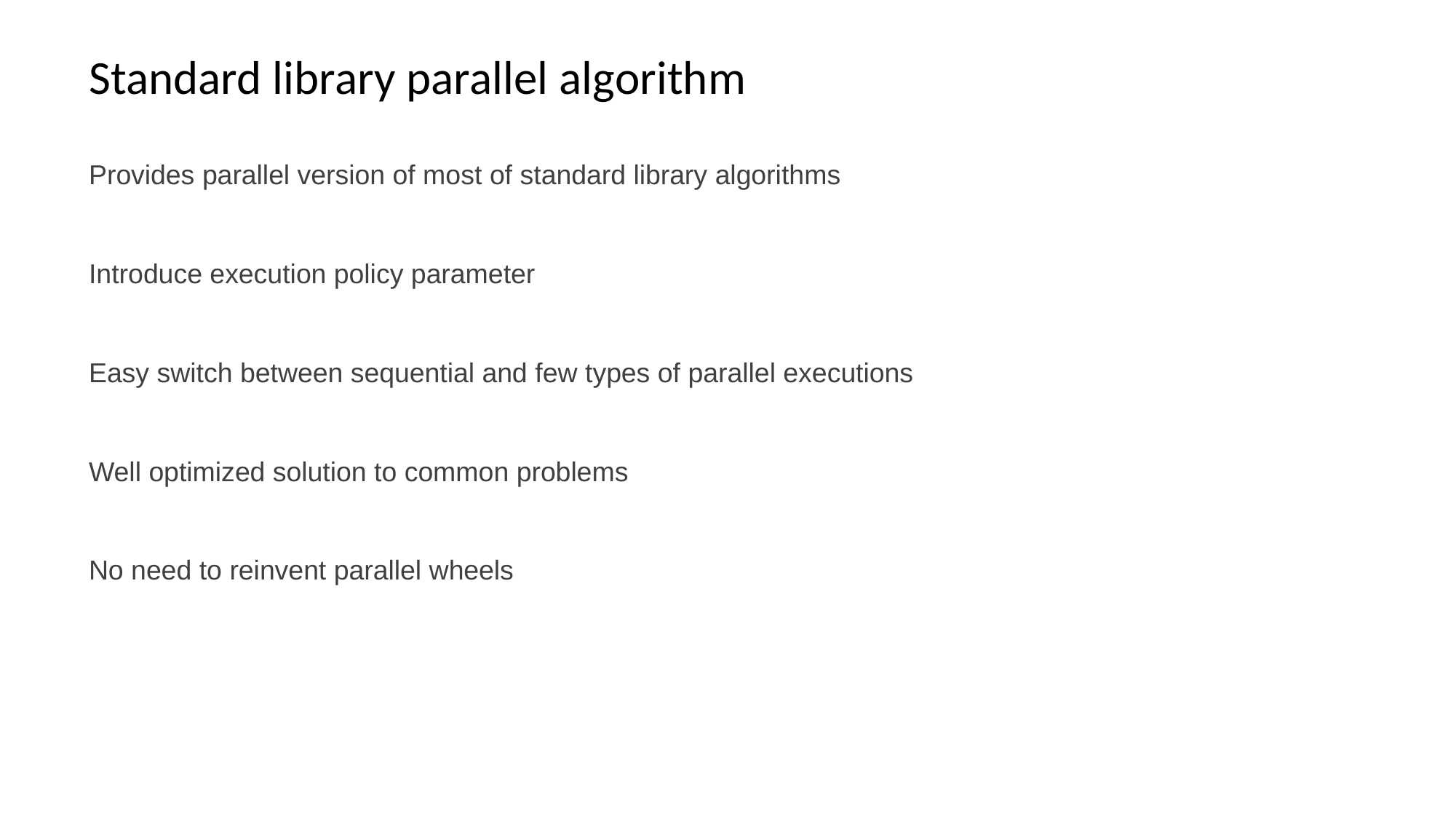

# Standard library parallel algorithm
Provides parallel version of most of standard library algorithms

Introduce execution policy parameter

Easy switch between sequential and few types of parallel executions

Well optimized solution to common problems

No need to reinvent parallel wheels